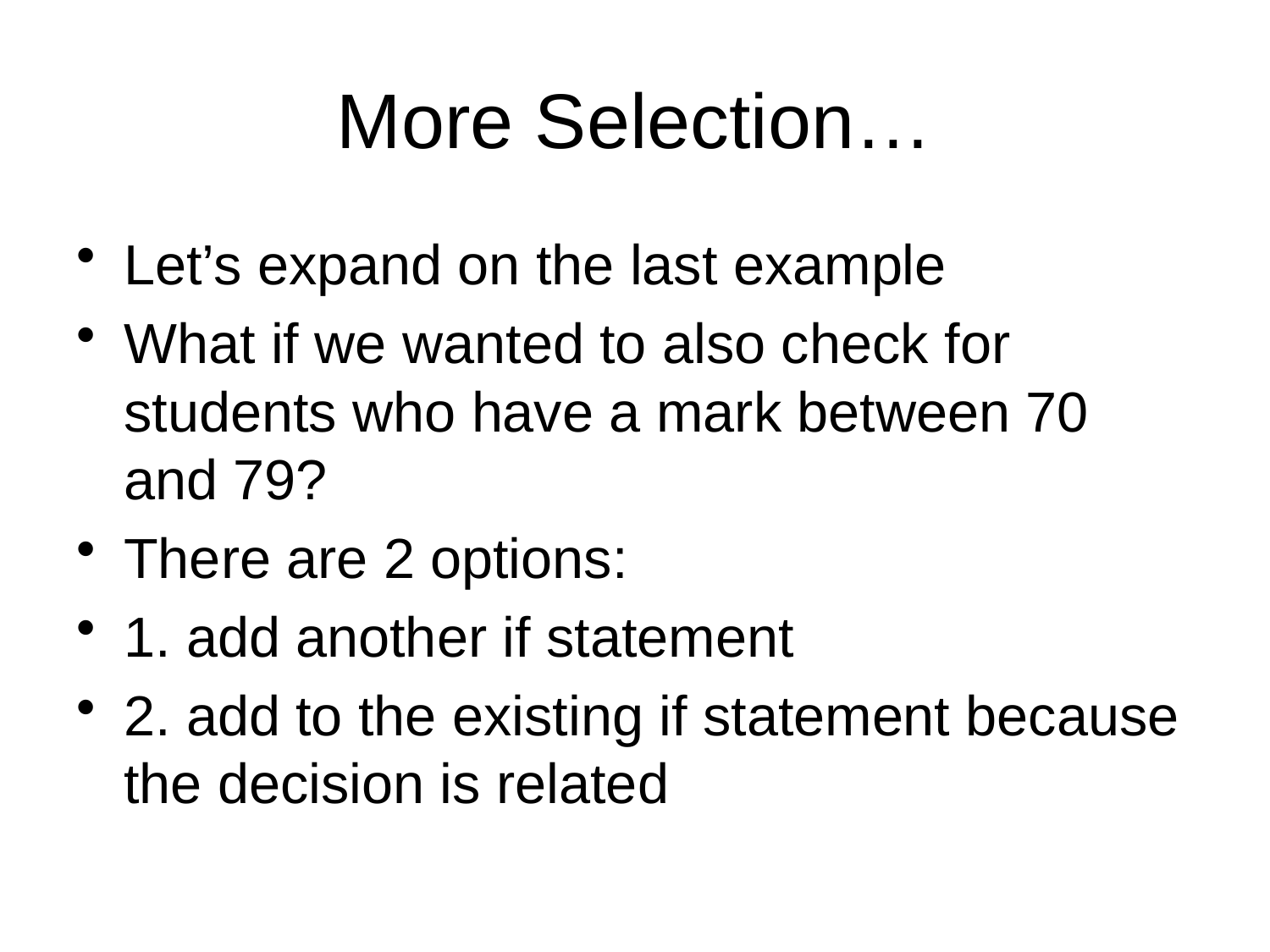

# More Selection…
Let’s expand on the last example
What if we wanted to also check for students who have a mark between 70 and 79?
There are 2 options:
1. add another if statement
2. add to the existing if statement because the decision is related